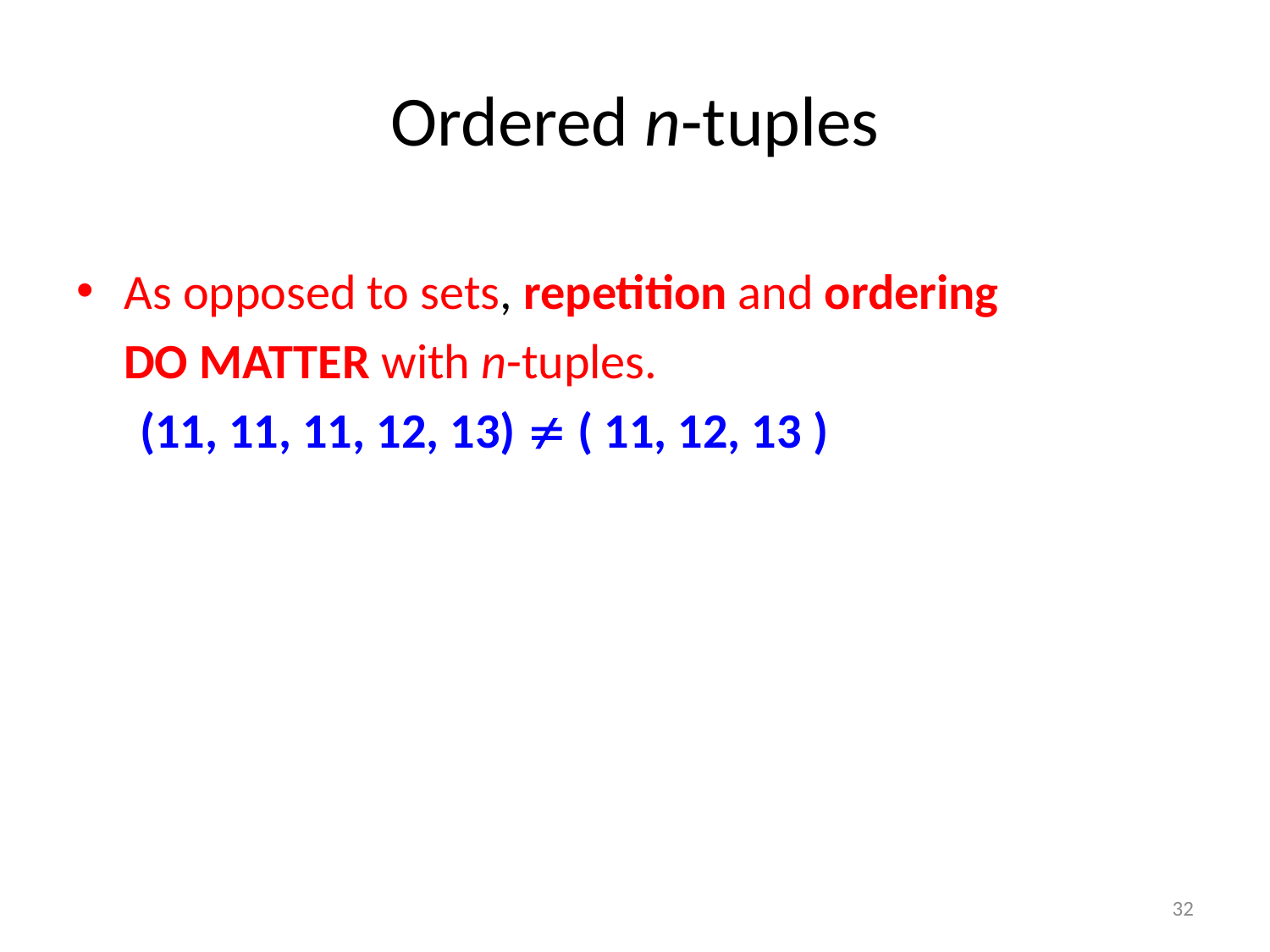

# Ordered n-tuples
As opposed to sets, repetition and ordering
	do matter with n-tuples.
(11, 11, 11, 12, 13) ≠ ( 11, 12, 13 )

32